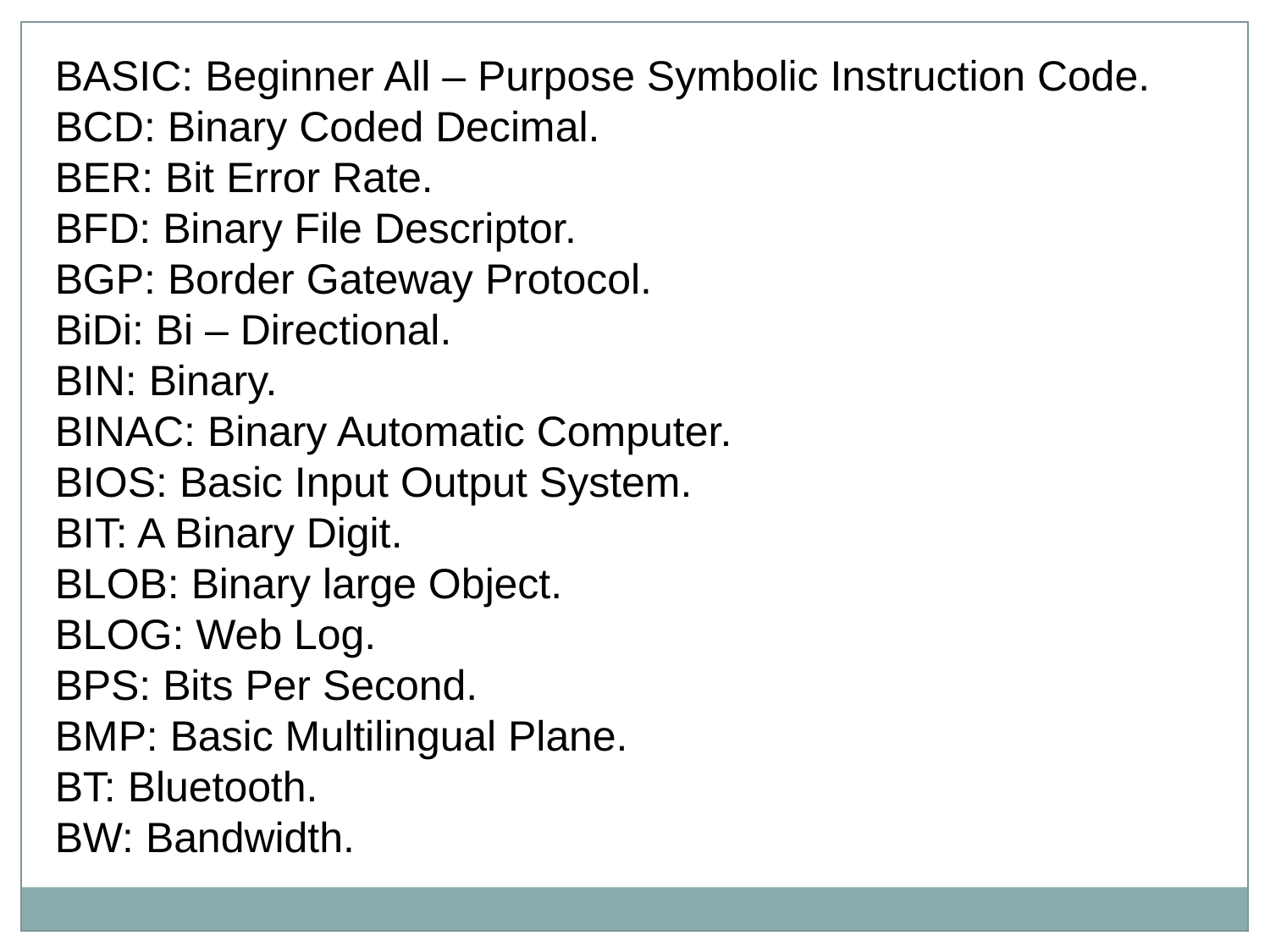

BASIC: Beginner All – Purpose Symbolic Instruction Code.
BCD: Binary Coded Decimal.
BER: Bit Error Rate.
BFD: Binary File Descriptor.
BGP: Border Gateway Protocol.
BiDi: Bi – Directional.
BIN: Binary.
BINAC: Binary Automatic Computer.
BIOS: Basic Input Output System.
BIT: A Binary Digit.
BLOB: Binary large Object.
BLOG: Web Log.
BPS: Bits Per Second.
BMP: Basic Multilingual Plane.
BT: Bluetooth.
BW: Bandwidth.